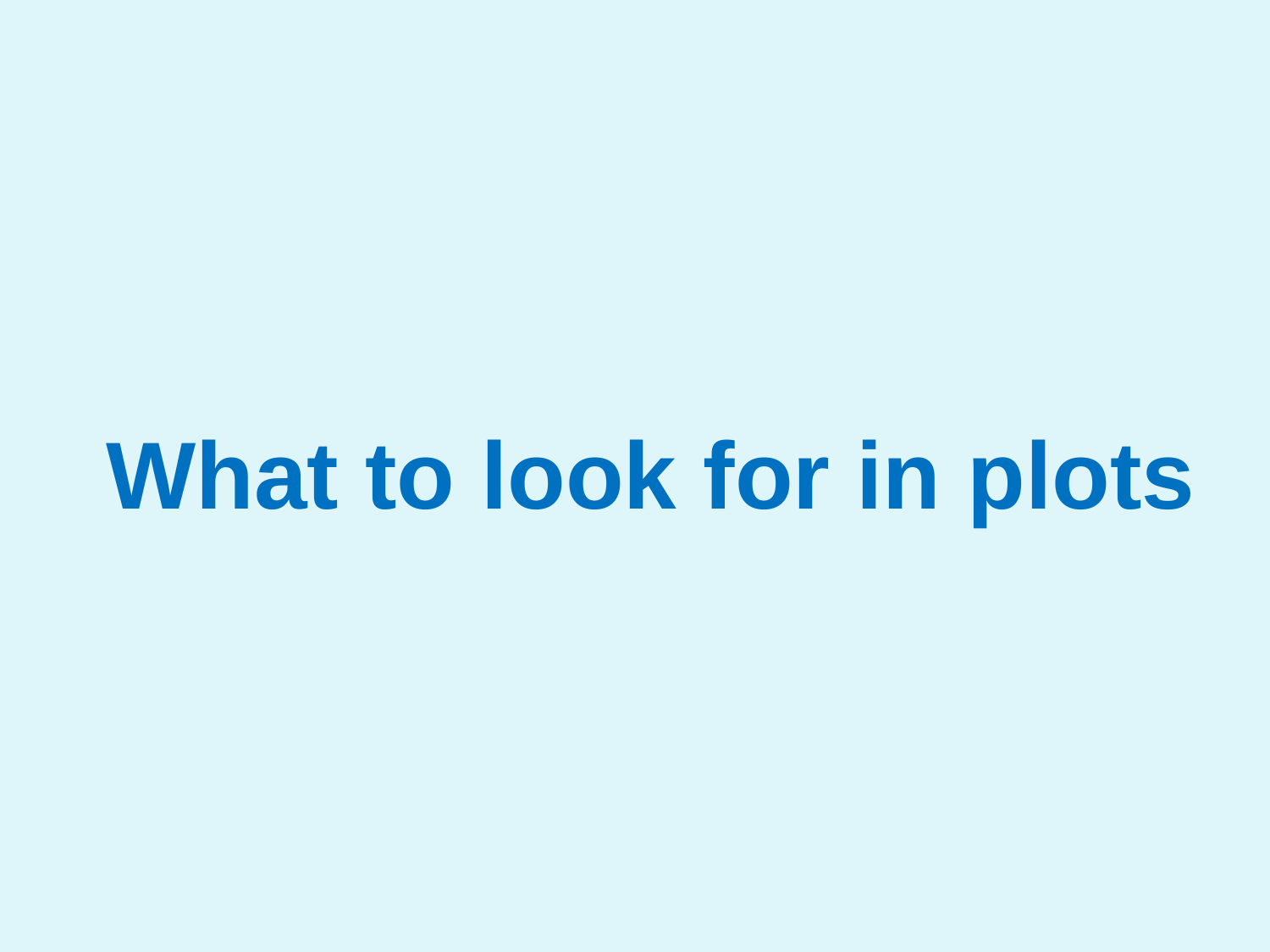

# What to look for in plots